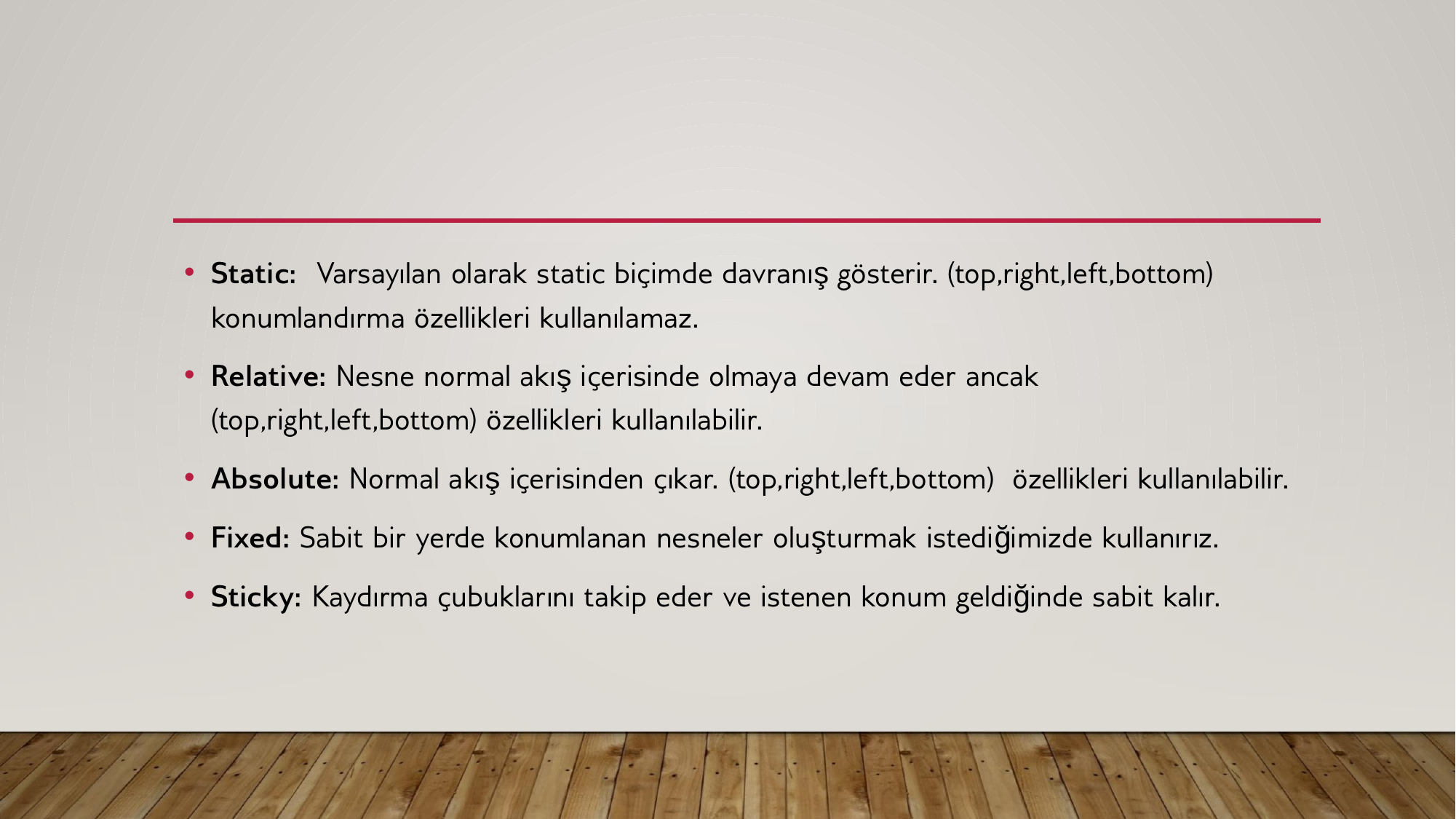

Static:  Varsayılan olarak static biçimde davranış gösterir. (top,right,left,bottom) konumlandırma özellikleri kullanılamaz.
Relative: Nesne normal akış içerisinde olmaya devam eder ancak (top,right,left,bottom) özellikleri kullanılabilir.
Absolute: Normal akış içerisinden çıkar. (top,right,left,bottom)  özellikleri kullanılabilir.
Fixed: Sabit bir yerde konumlanan nesneler oluşturmak istediğimizde kullanırız.
Sticky: Kaydırma çubuklarını takip eder ve istenen konum geldiğinde sabit kalır.